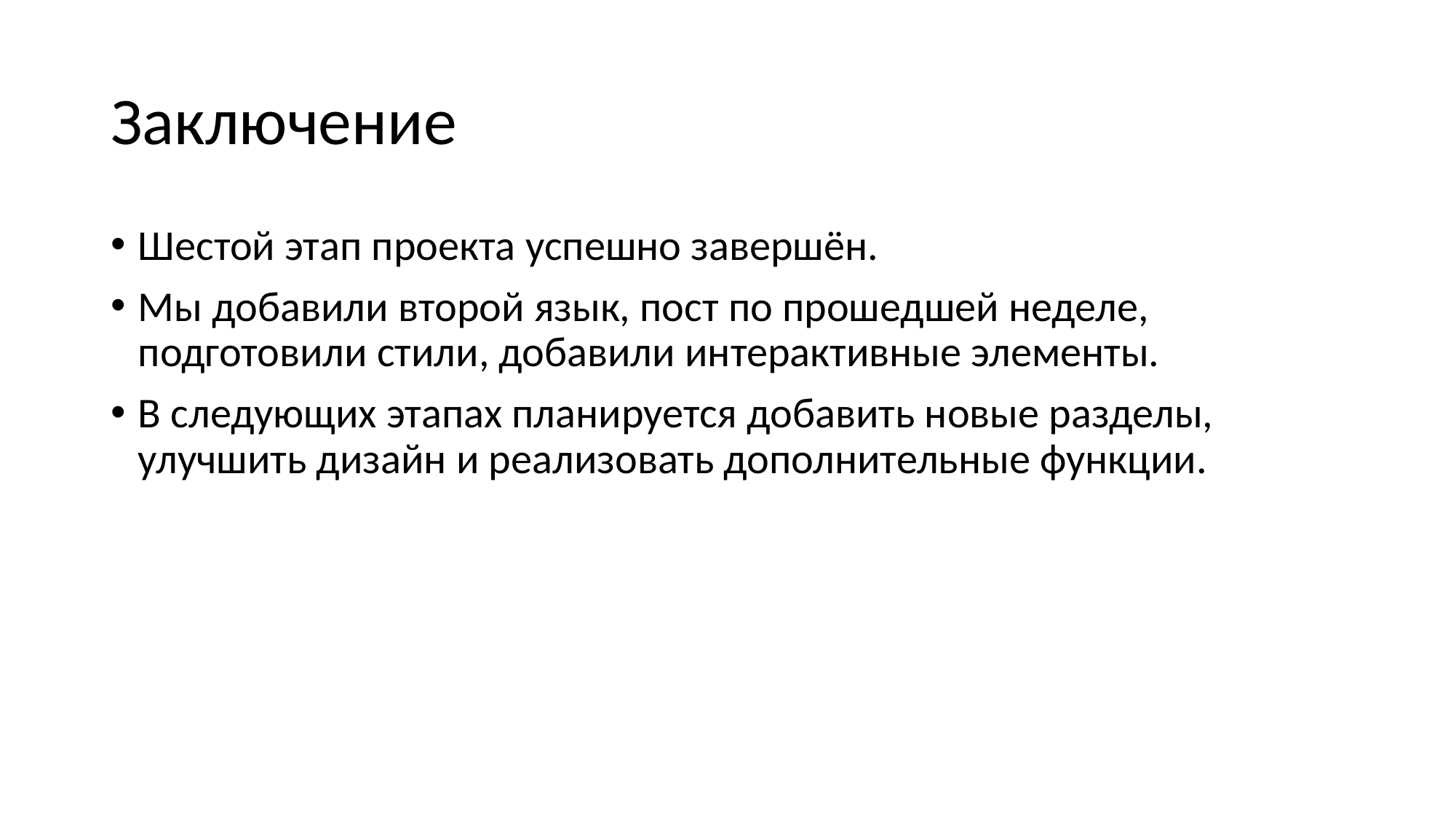

# Заключение
Шестой этап проекта успешно завершён.
Мы добавили второй язык, пост по прошедшей неделе, подготовили стили, добавили интерактивные элементы.
В следующих этапах планируется добавить новые разделы, улучшить дизайн и реализовать дополнительные функции.